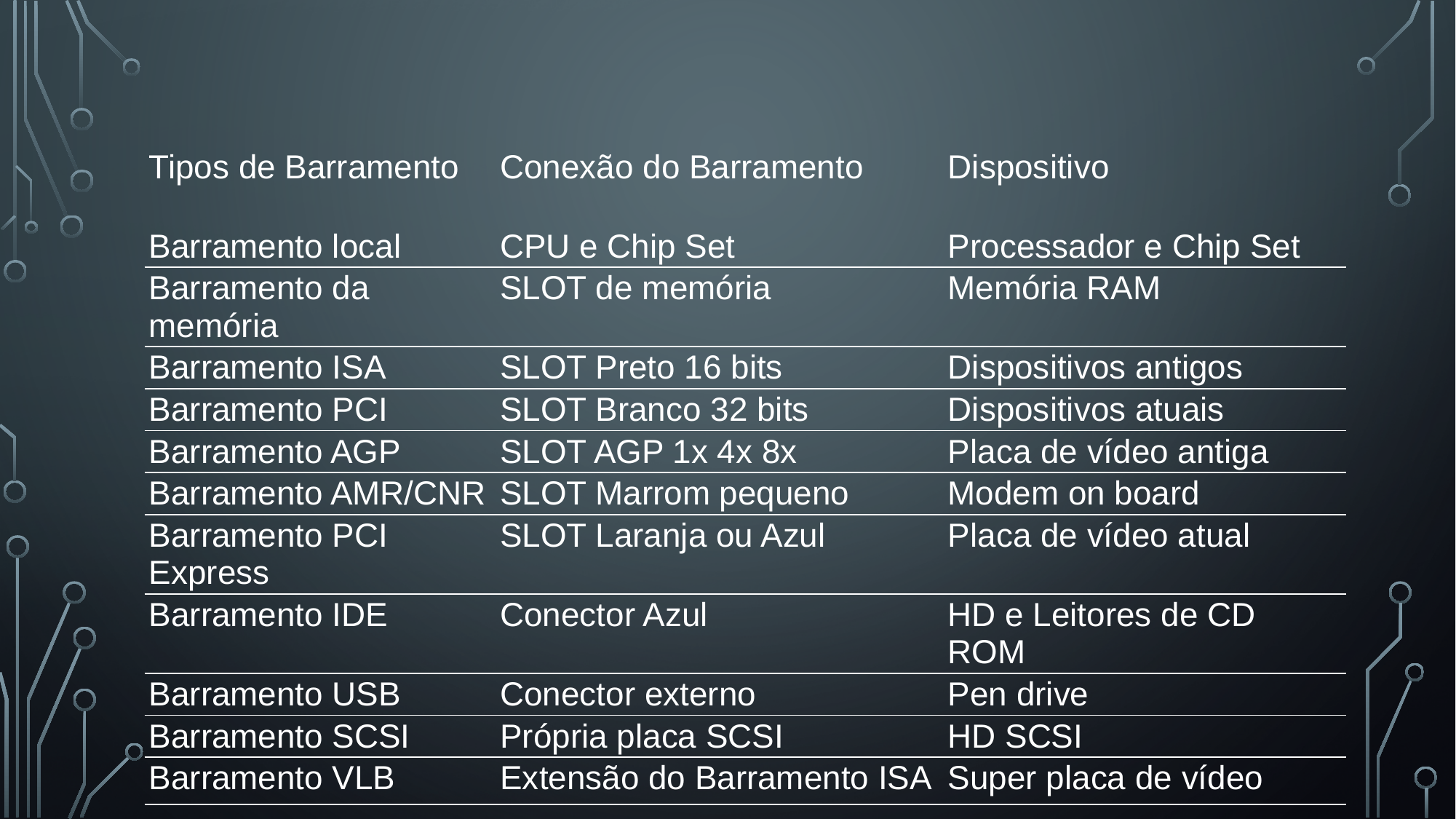

| Tipos de Barramento | Conexão do Barramento | Dispositivo |
| --- | --- | --- |
| Barramento local | CPU e Chip Set | Processador e Chip Set |
| Barramento da memória | SLOT de memória | Memória RAM |
| Barramento ISA | SLOT Preto 16 bits | Dispositivos antigos |
| Barramento PCI | SLOT Branco 32 bits | Dispositivos atuais |
| Barramento AGP | SLOT AGP 1x 4x 8x | Placa de vídeo antiga |
| Barramento AMR/CNR | SLOT Marrom pequeno | Modem on board |
| Barramento PCI Express | SLOT Laranja ou Azul | Placa de vídeo atual |
| Barramento IDE | Conector Azul | HD e Leitores de CD ROM |
| Barramento USB | Conector externo | Pen drive |
| Barramento SCSI | Própria placa SCSI | HD SCSI |
| Barramento VLB | Extensão do Barramento ISA | Super placa de vídeo |